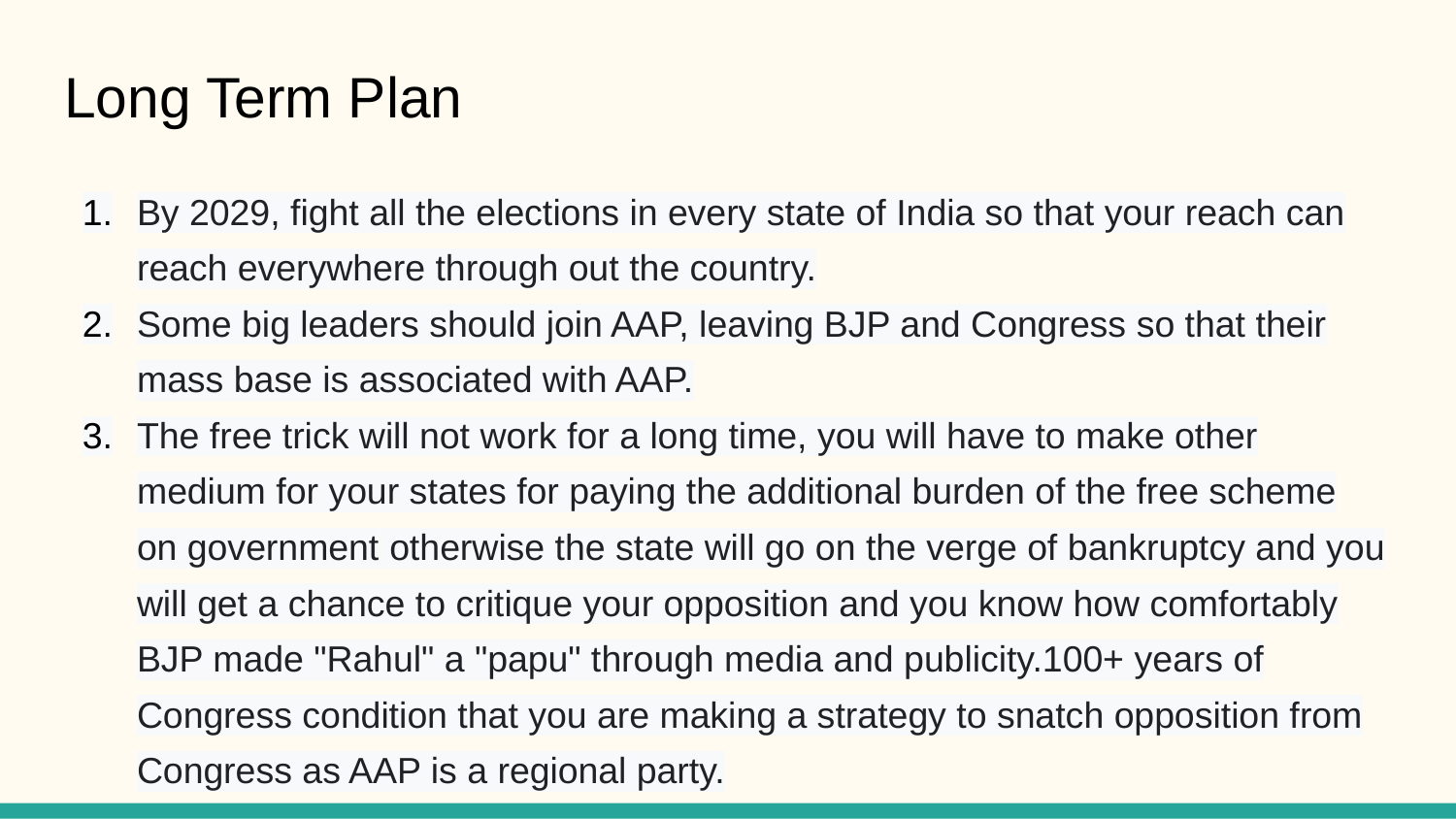

# Long Term Plan
By 2029, fight all the elections in every state of India so that your reach can reach everywhere through out the country.
Some big leaders should join AAP, leaving BJP and Congress so that their mass base is associated with AAP.
The free trick will not work for a long time, you will have to make other medium for your states for paying the additional burden of the free scheme on government otherwise the state will go on the verge of bankruptcy and you will get a chance to critique your opposition and you know how comfortably BJP made "Rahul" a "papu" through media and publicity.100+ years of Congress condition that you are making a strategy to snatch opposition from Congress as AAP is a regional party.